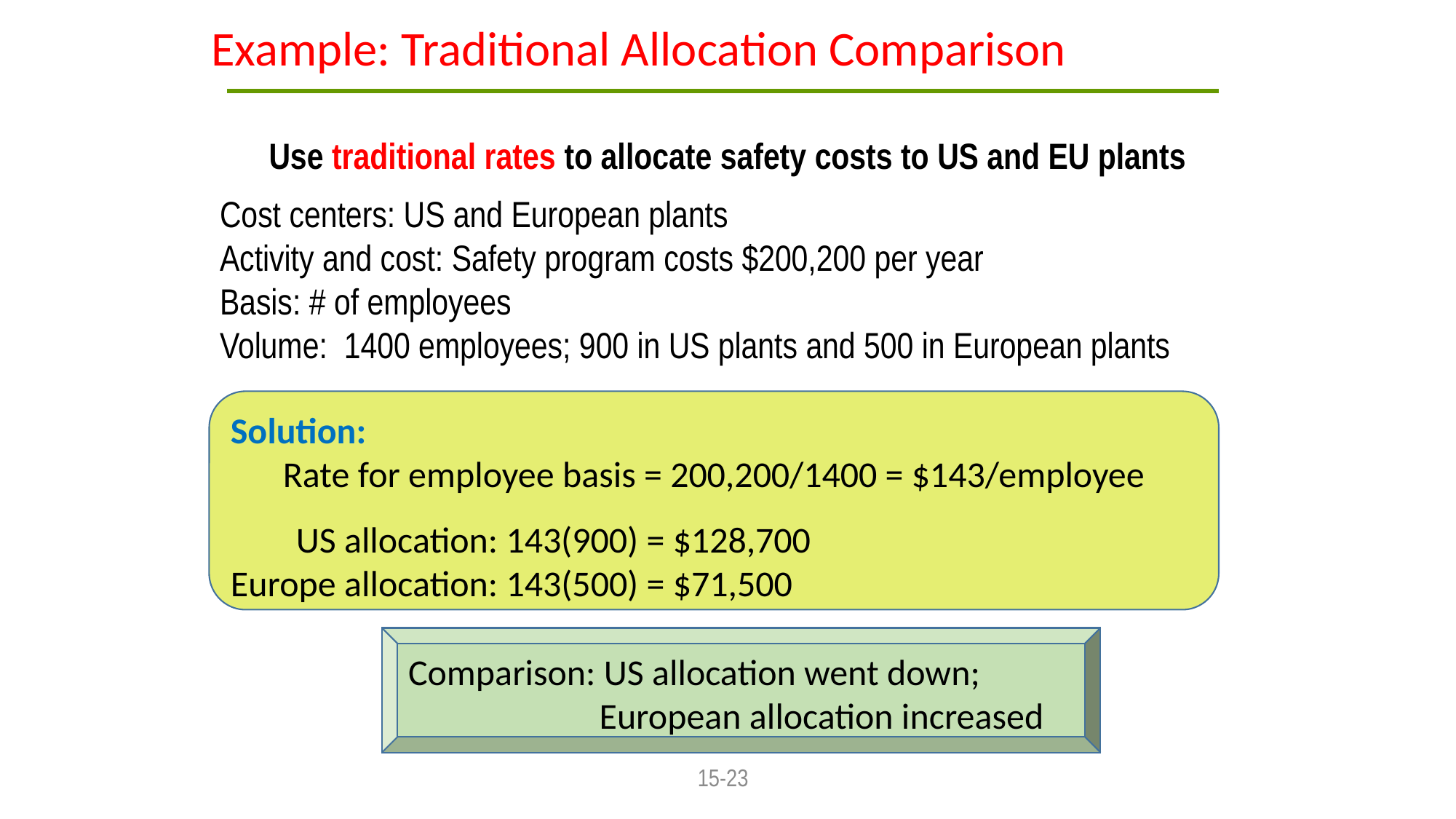

# Example: Traditional Allocation Comparison

Use traditional rates to allocate safety costs to US and EU plants

Cost centers: US and European plants
Activity and cost: Safety program costs $200,200 per year
Basis: # of employees
Volume:  1400 employees; 900 in US plants and 500 in European plants
Solution:
Rate for employee basis = 200,200/1400 = $143/employee

        US allocation: 143(900) = $128,700
Europe allocation: 143(500) = $71,500
Comparison: US allocation went down;
	          European allocation increased
15-23